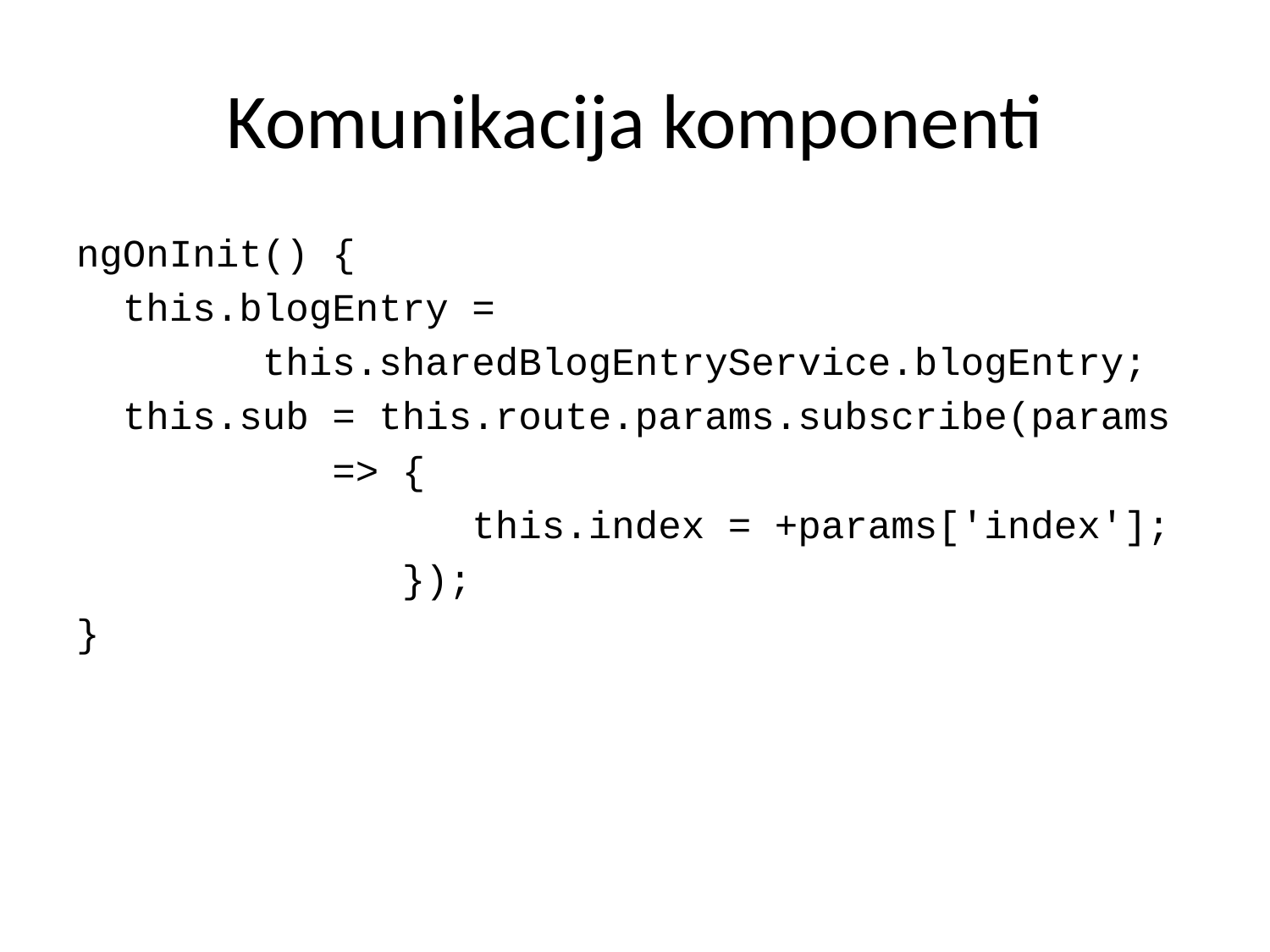

# Komunikacija komponenti
ngOnInit() {
  this.blogEntry =
        this.sharedBlogEntryService.blogEntry;
  this.sub = this.route.params.subscribe(params
           => {
                 this.index = +params['index'];
              });
}